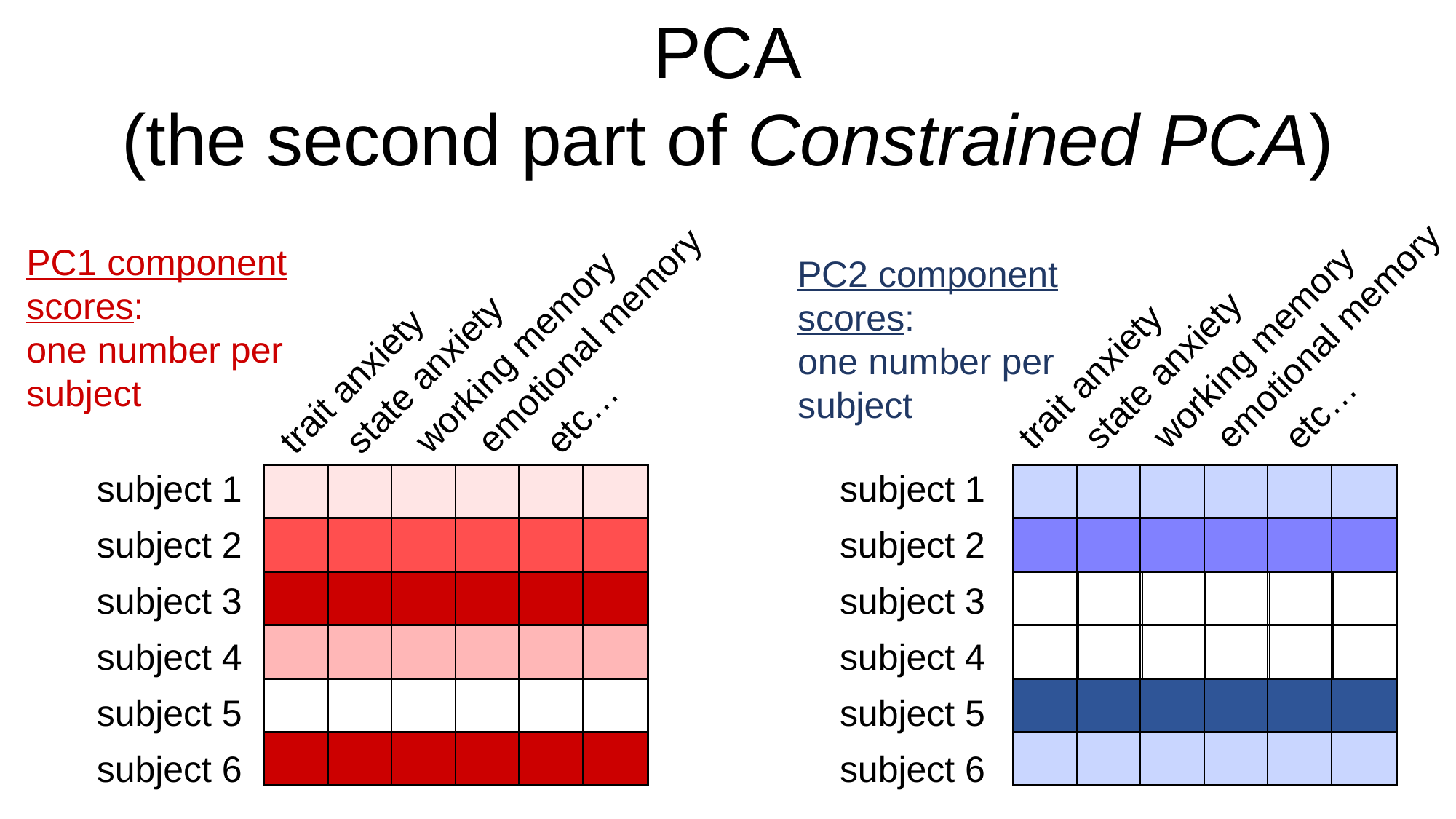

PCA
(the second part of Constrained PCA)
PC1 component scores:
one number per subject
PC2 component scores:
one number per subject
emotional memory
working memory
state anxiety
trait anxiety
etc…
emotional memory
working memory
state anxiety
trait anxiety
etc…
subject 1
subject 2
subject 3
subject 4
subject 5
subject 6
subject 1
subject 2
subject 3
subject 4
subject 5
subject 6